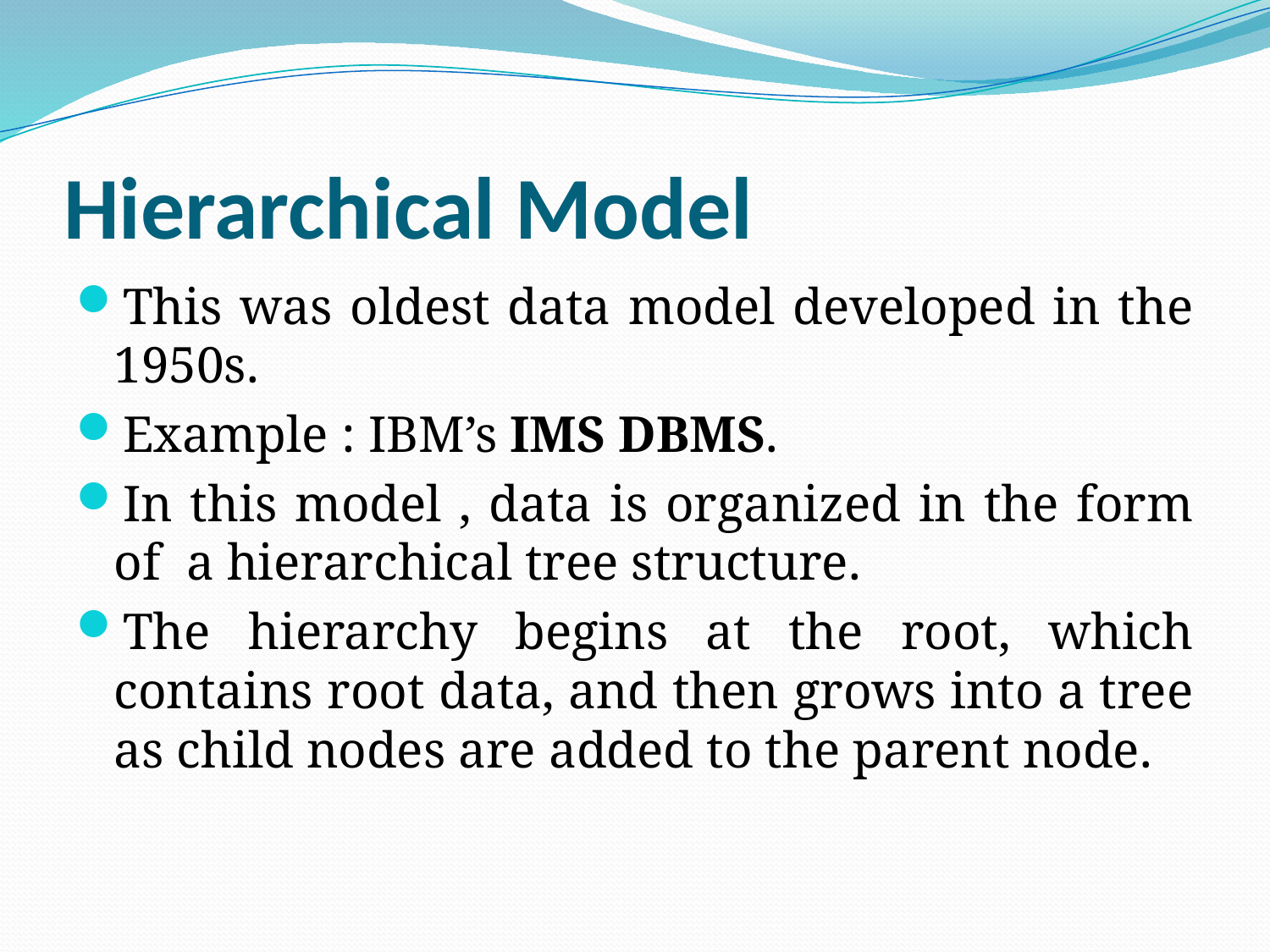

# Hierarchical Model
This was oldest data model developed in the 1950s.
Example : IBM’s IMS DBMS.
In this model , data is organized in the form of  a hierarchical tree structure.
The hierarchy begins at the root, which contains root data, and then grows into a tree as child nodes are added to the parent node.